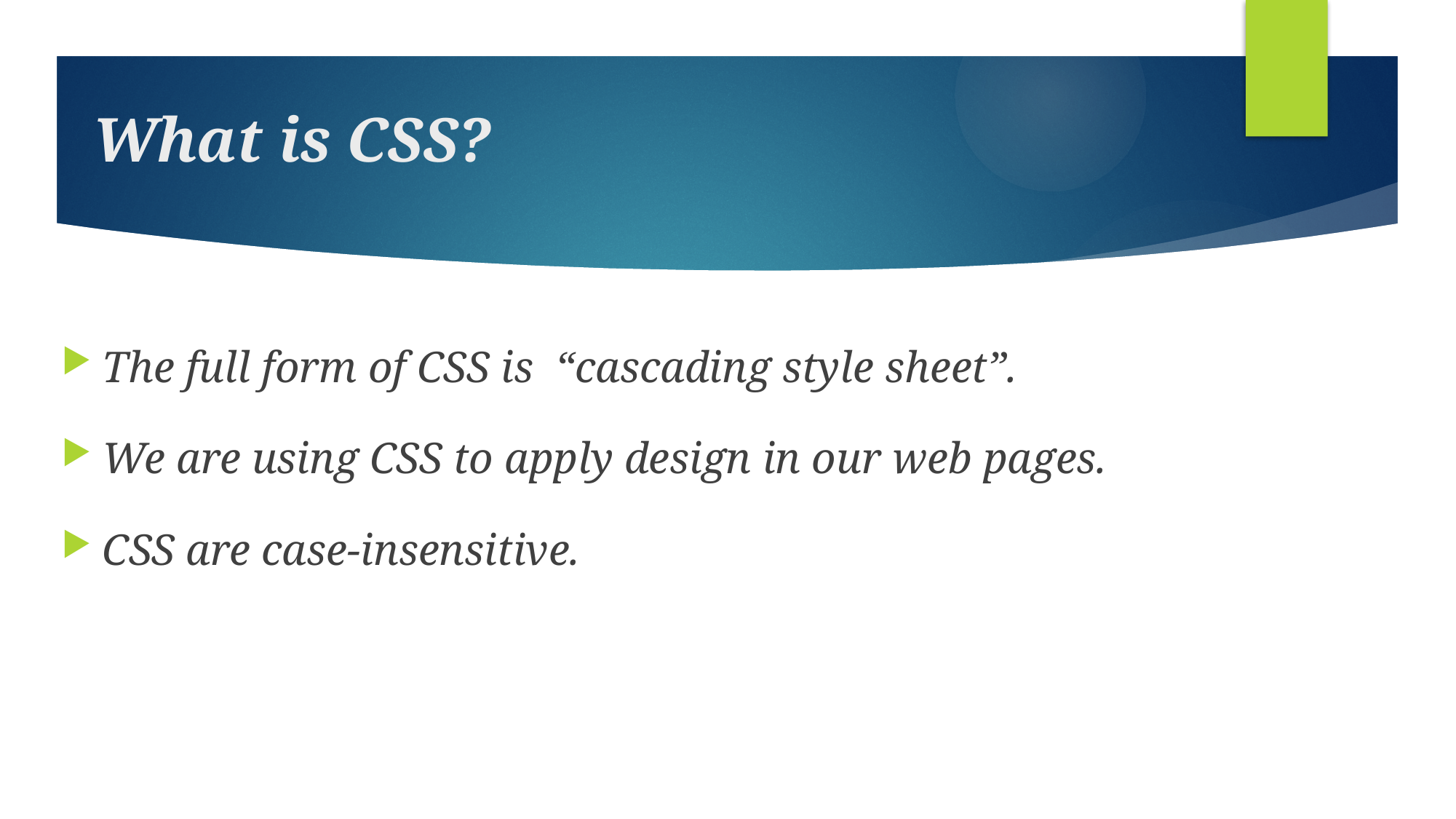

# What is CSS?
The full form of CSS is  “cascading style sheet”.
We are using CSS to apply design in our web pages.
CSS are case-insensitive.